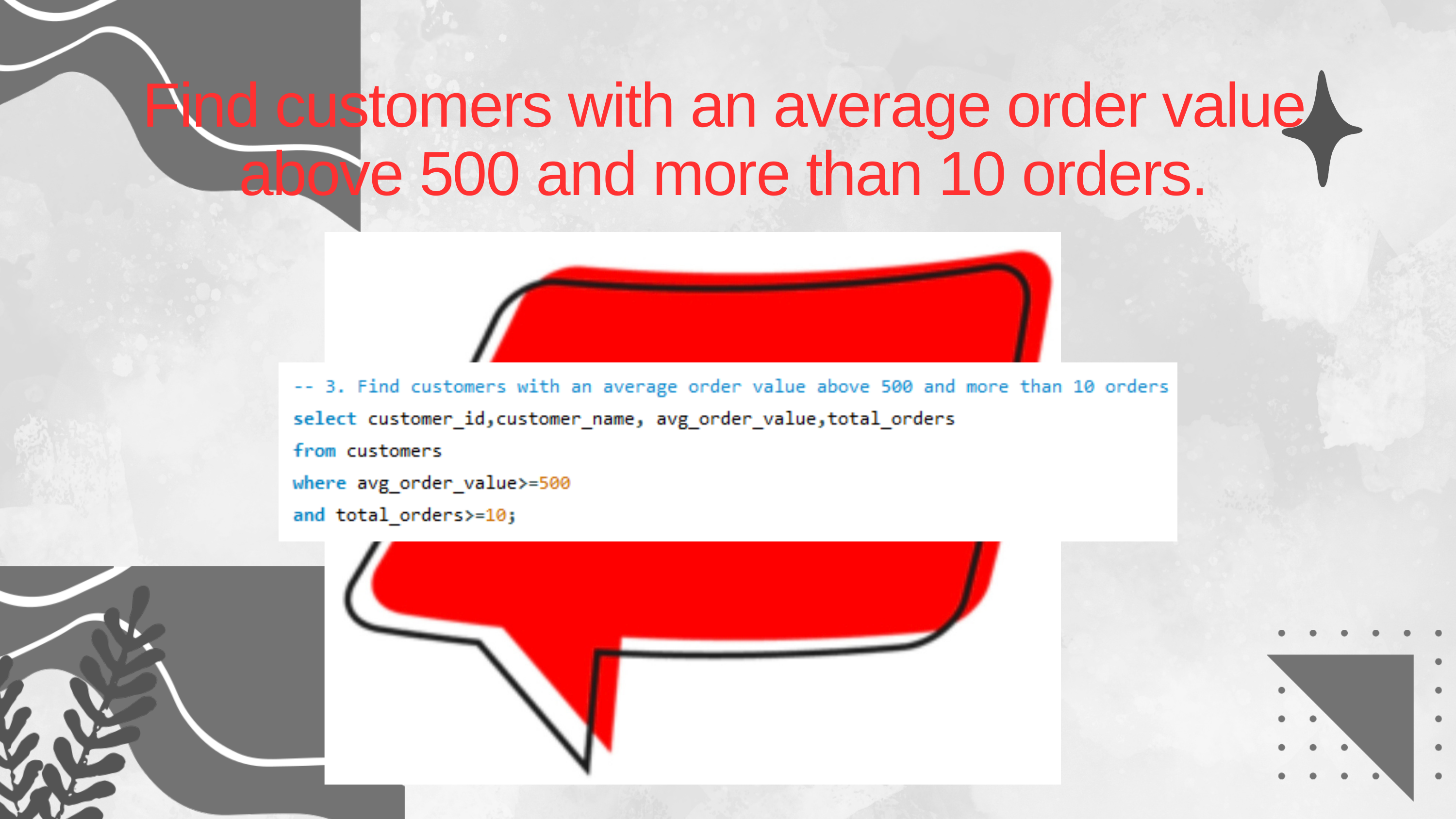

Find customers with an average order value above 500 and more than 10 orders.